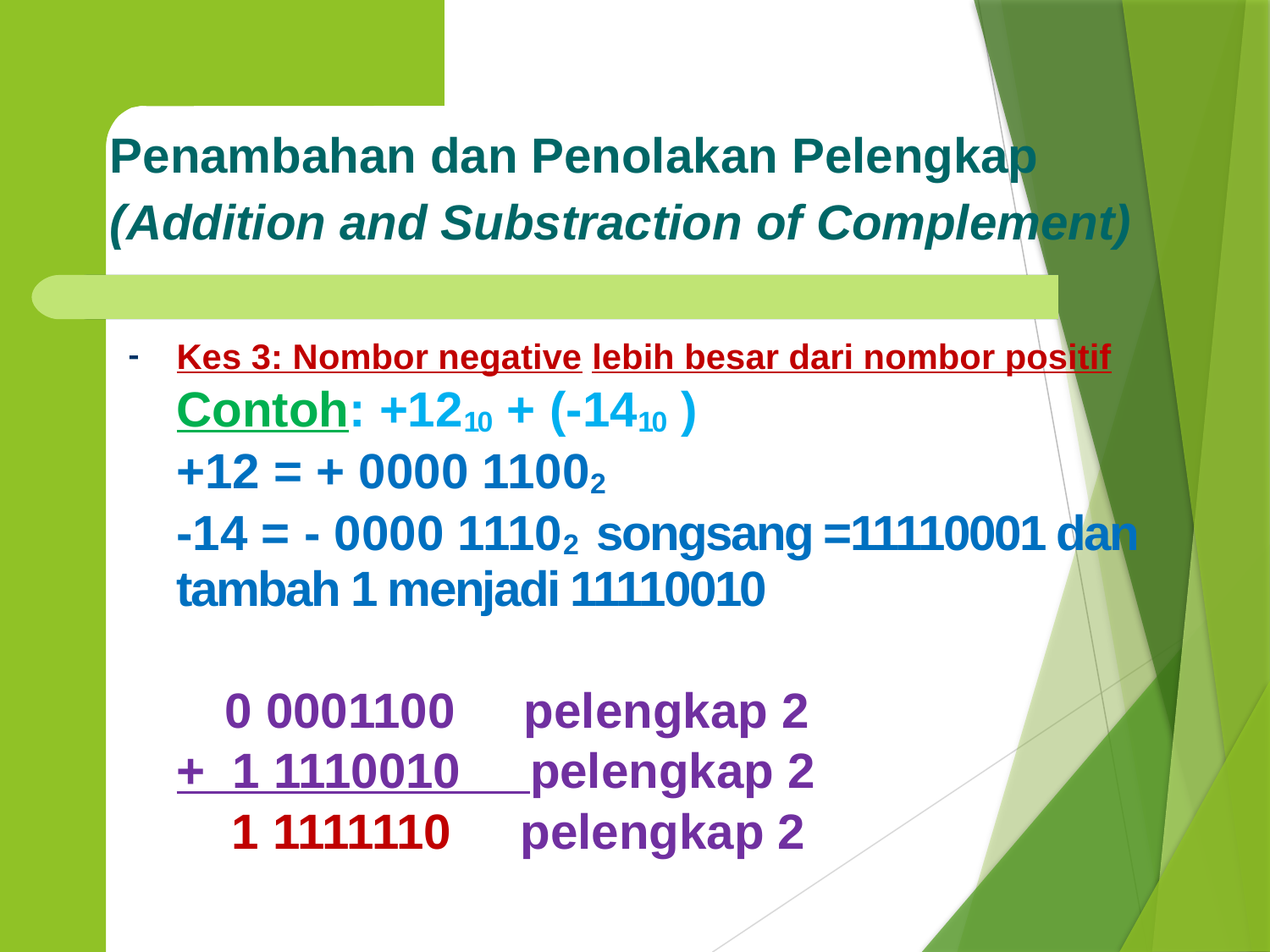

Penambahan dan Penolakan Pelengkap
(Addition and Substraction of Complement)

−
Kes 3: Nombor negative lebih besar dari nombor positif
Contoh: +1210 + (-1410 )
+12 = + 0000 11002
-14 = - 0000 11102  songsang =11110001 dan tambah 1 menjadi 11110010

      0 0001100     pelengkap 2
+  1 1110010     pelengkap 2
    1 1111110     pelengkap 2